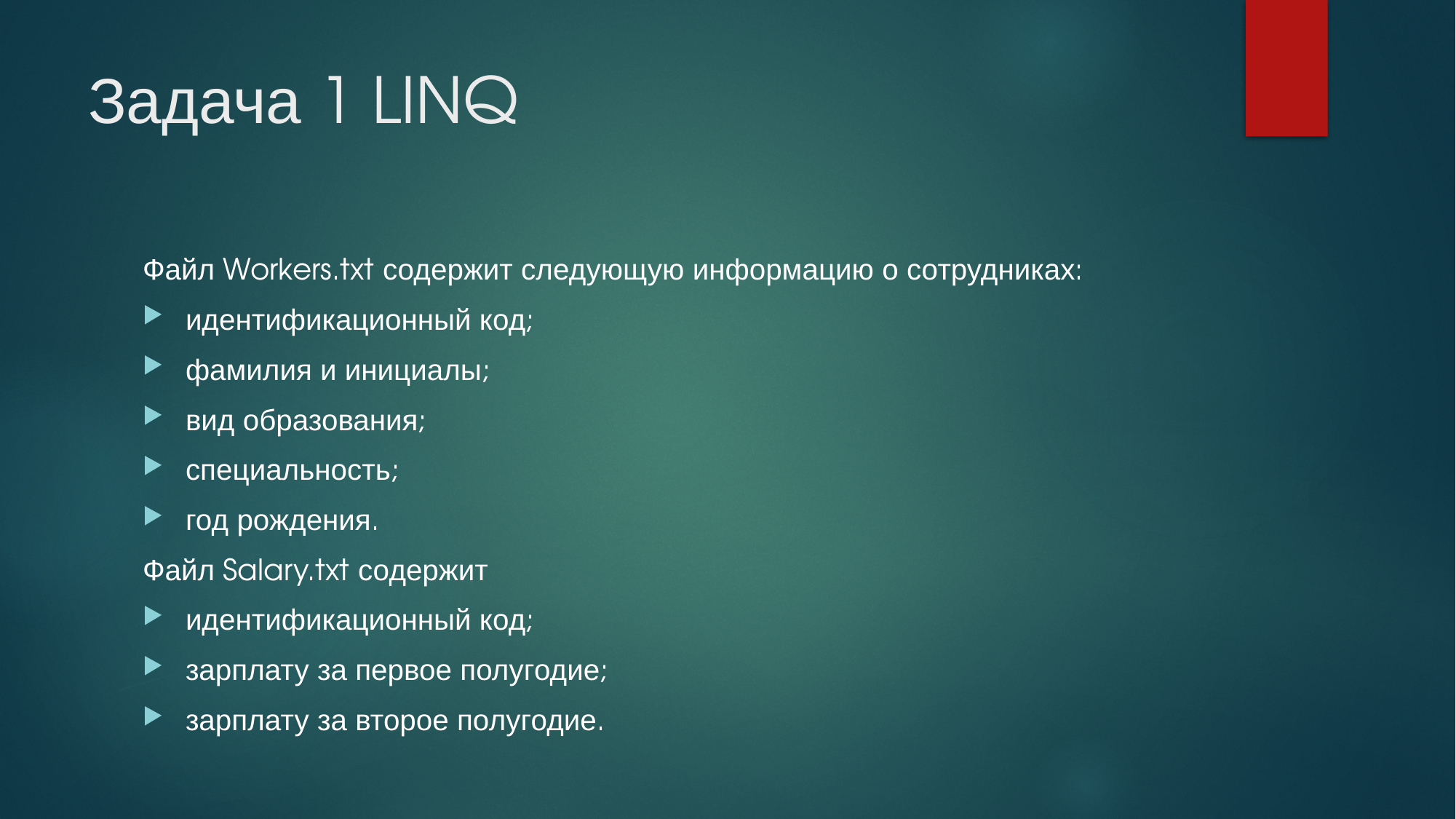

# Задача 1 LINQ
Файл Workers.txt содержит следующую информацию о сотрудниках:
идентификационный код;
фамилия и инициалы;
вид образования;
специальность;
год рождения.
Файл Salary.txt содержит
идентификационный код;
зарплату за первое полугодие;
зарплату за второе полугодие.